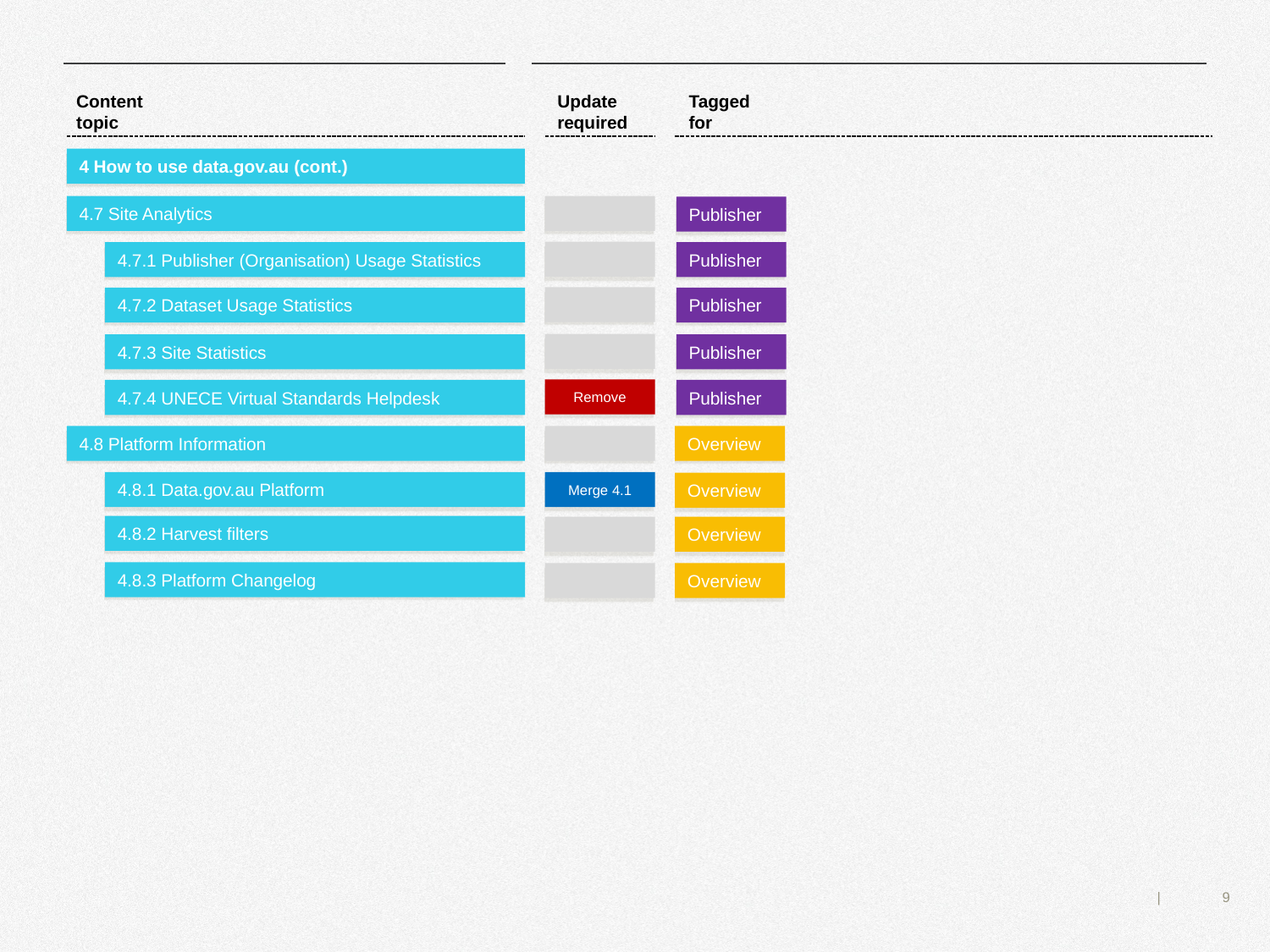

Content
topic
Update
required
Tagged
for
4 How to use data.gov.au (cont.)
4.7 Site Analytics

Publisher

4.7.1 Publisher (Organisation) Usage Statistics
Publisher

4.7.2 Dataset Usage Statistics
Publisher

4.7.3 Site Statistics
Publisher
Remove
4.7.4 UNECE Virtual Standards Helpdesk
Publisher
4.8 Platform Information

Overview
4.8.1 Data.gov.au Platform
Merge 4.1
Overview
4.8.2 Harvest filters

Overview
4.8.3 Platform Changelog

Overview